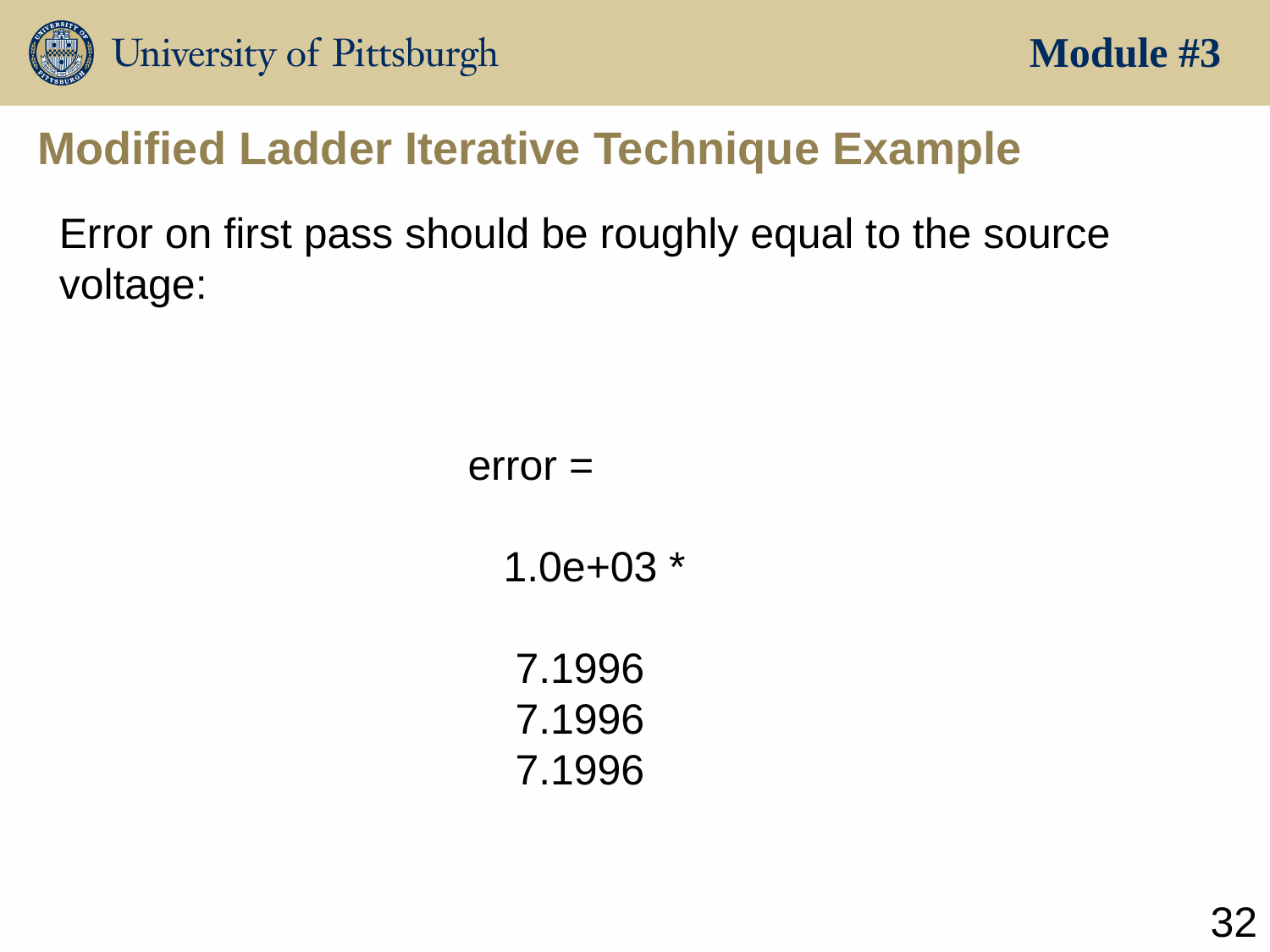

Module #3
# Modified Ladder Iterative Technique Example
Error on first pass should be roughly equal to the source voltage:

error =

   1.0e+03 *

    7.1996
    7.1996
    7.1996
32